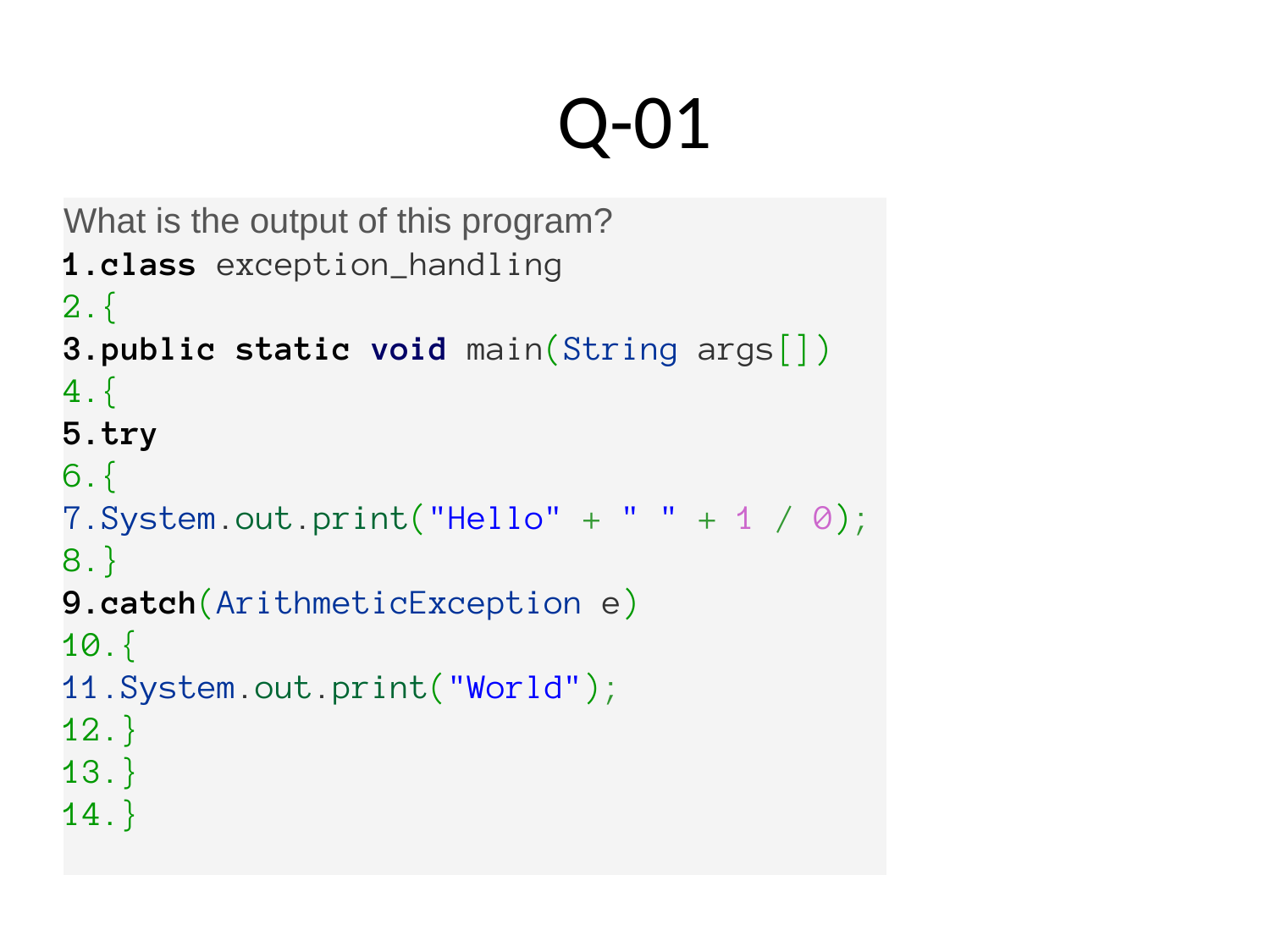

# Q-01
What is the output of this program?
class exception_handling
{
public static void main(String args[])
{
try
{
System.out.print("Hello" + " " + 1 / 0);
}
catch(ArithmeticException e)
{
System.out.print("World");
}
}
}